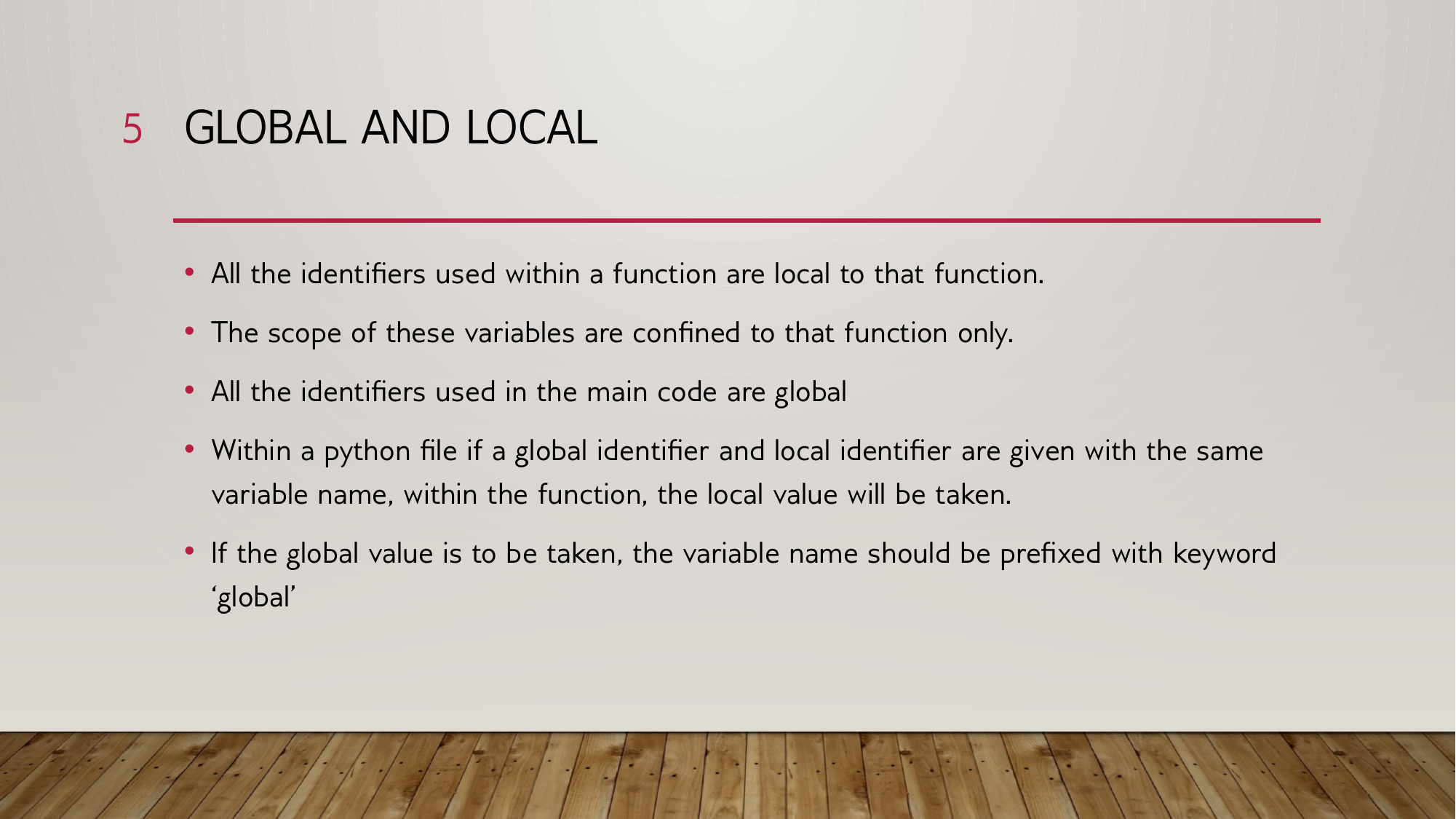

5
# Global and local
All the identifiers used within a function are local to that function.
The scope of these variables are confined to that function only.
All the identifiers used in the main code are global
Within a python file if a global identifier and local identifier are given with the same variable name, within the function, the local value will be taken.
If the global value is to be taken, the variable name should be prefixed with keyword ‘global’